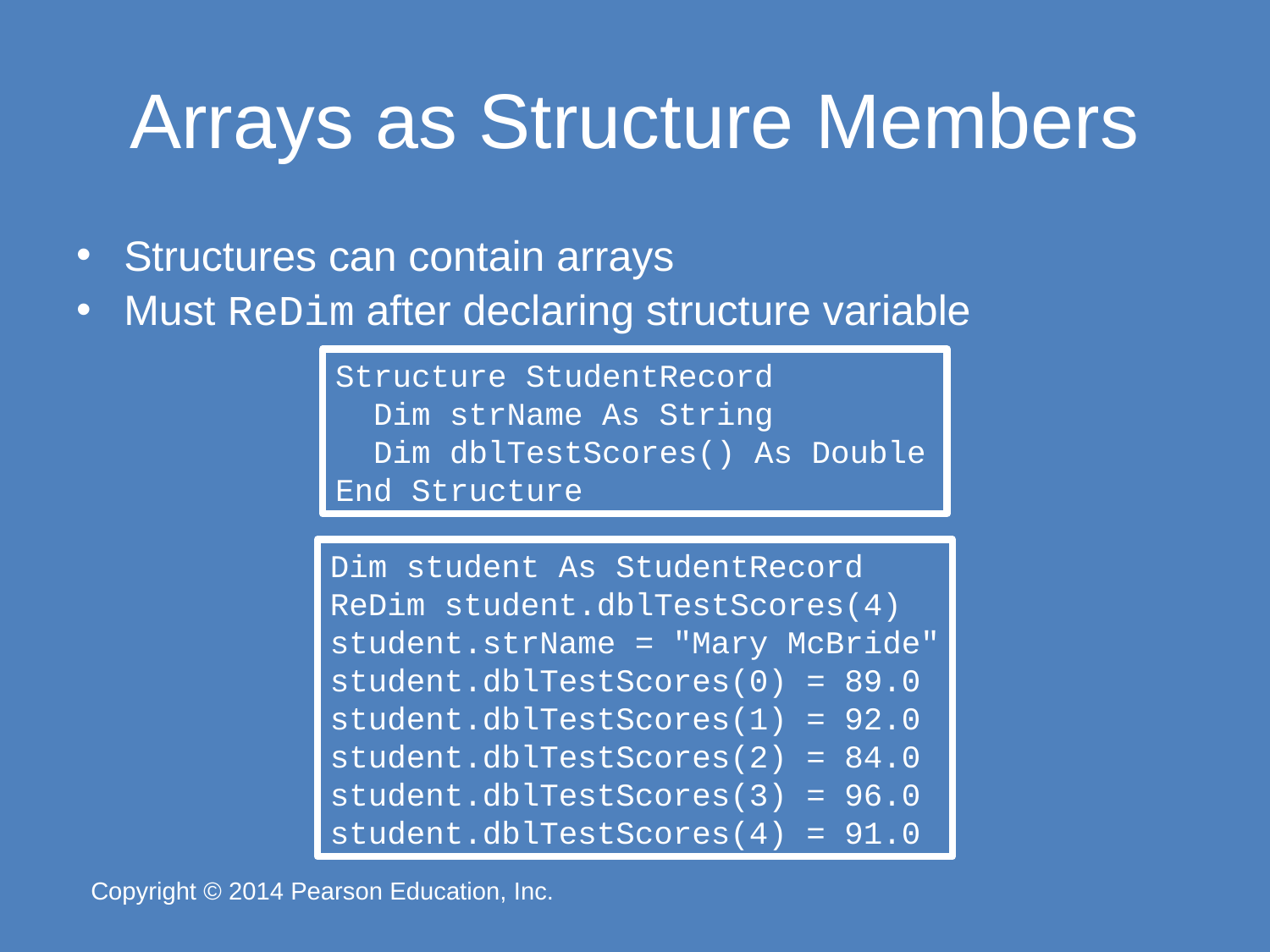

# Arrays as Structure Members
Structures can contain arrays
Must ReDim after declaring structure variable

Structure StudentRecord
  Dim strName As String
  Dim dblTestScores() As Double
End Structure
Dim student As StudentRecord
ReDim student.dblTestScores(4)
student.strName = "Mary McBride"
student.dblTestScores(0) = 89.0
student.dblTestScores(1) = 92.0
student.dblTestScores(2) = 84.0
student.dblTestScores(3) = 96.0
student.dblTestScores(4) = 91.0